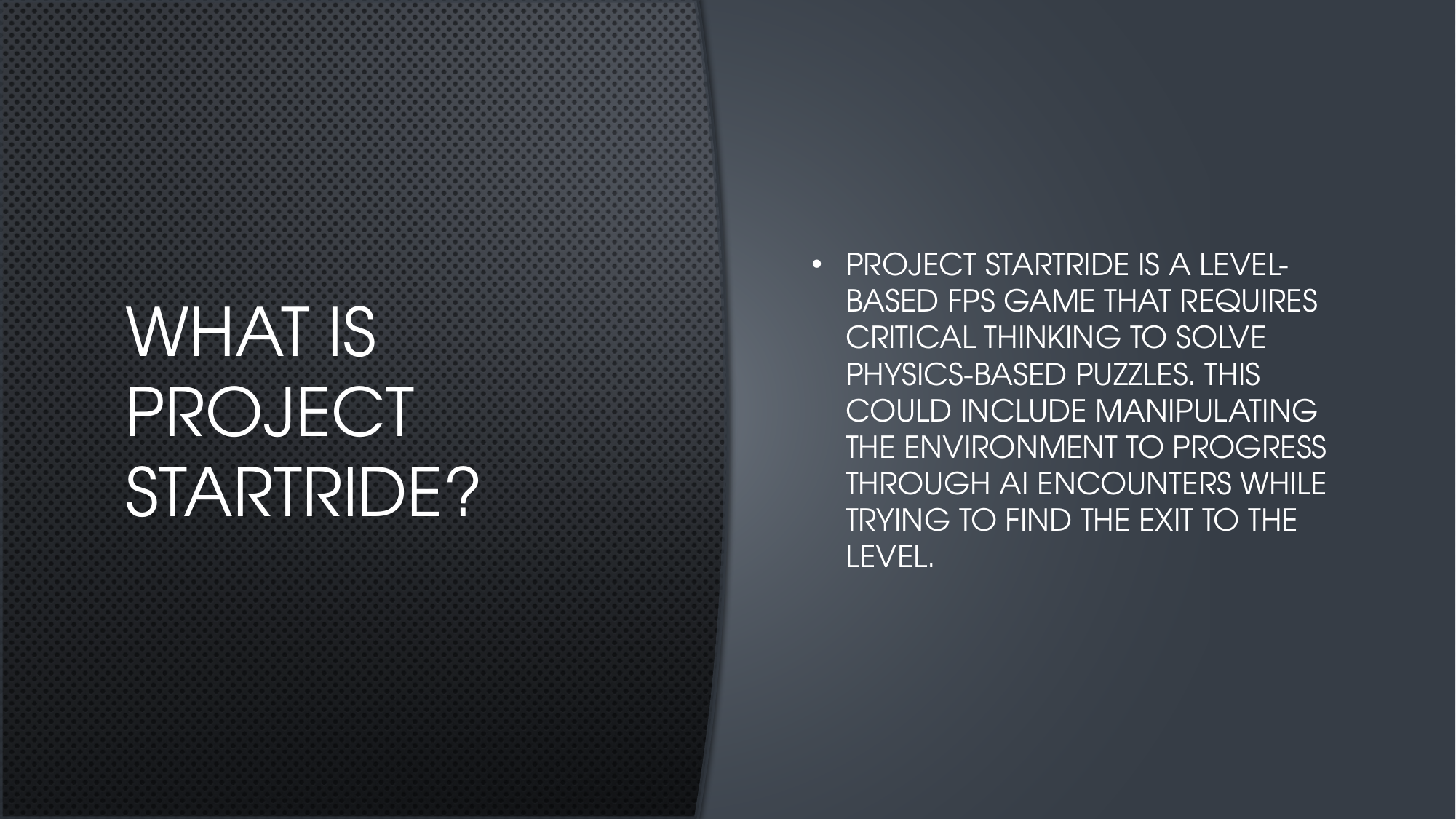

# What is Project Startride?
Project Startride is a level-based FPS game that requires critical thinking to solve physics-based puzzles. This could include manipulating the environment to progress through AI encounters while trying to find the exit to the level.